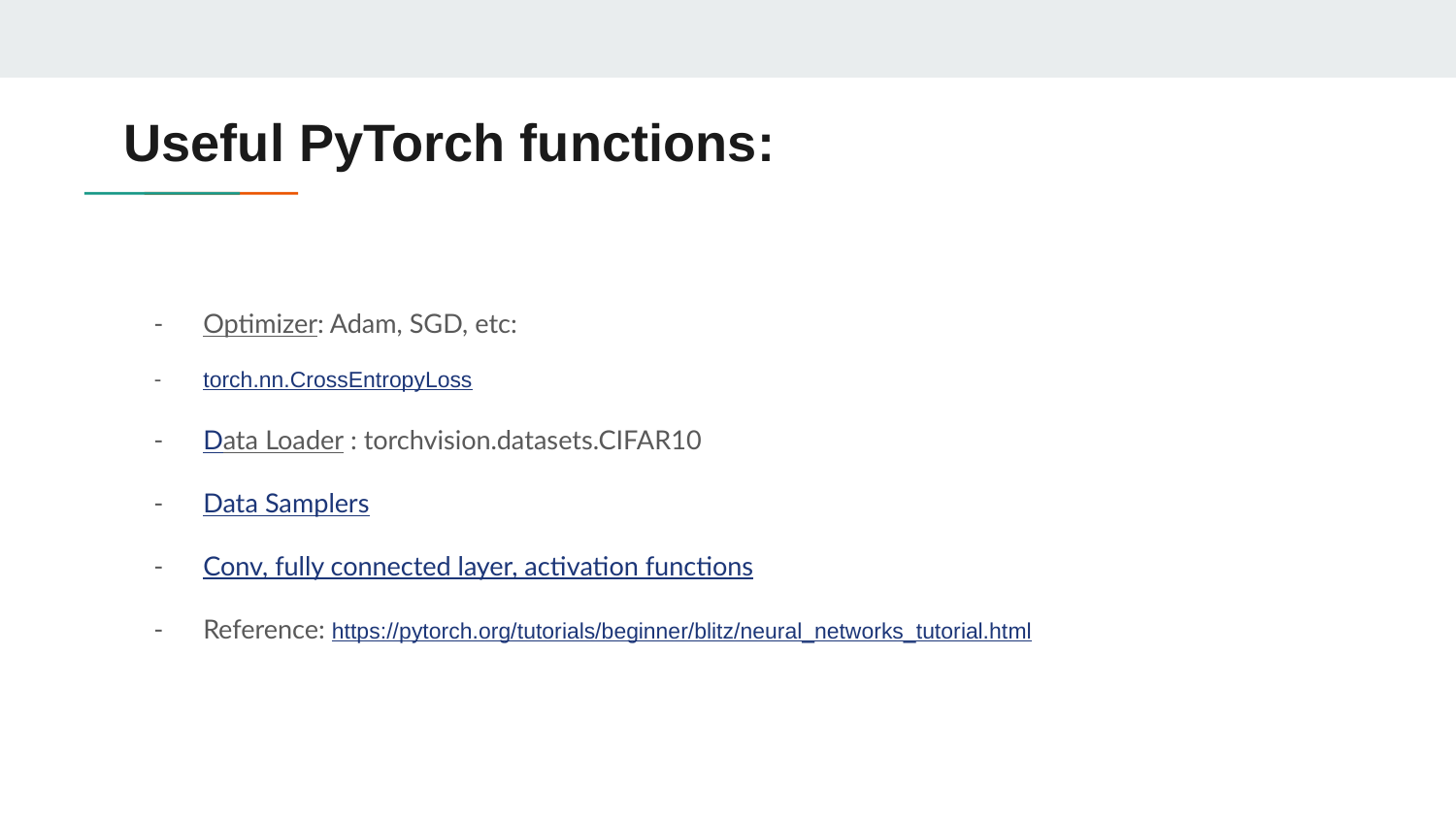

# Useful PyTorch functions:
Optimizer: Adam, SGD, etc:
torch.nn.CrossEntropyLoss
Data Loader : torchvision.datasets.CIFAR10
Data Samplers
Conv, fully connected layer, activation functions
Reference: https://pytorch.org/tutorials/beginner/blitz/neural_networks_tutorial.html